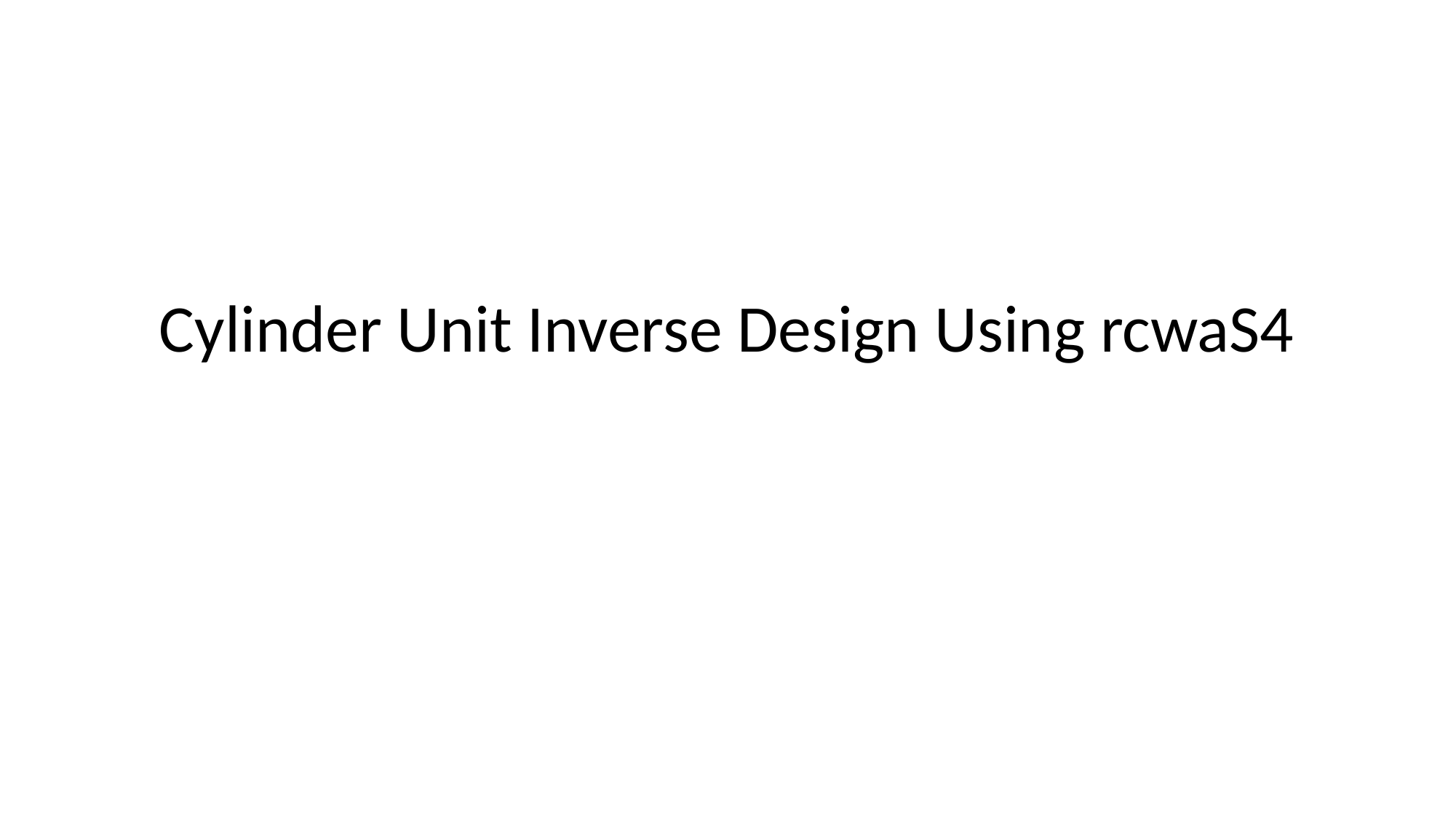

# Cylinder Unit Inverse Design Using rcwaS4